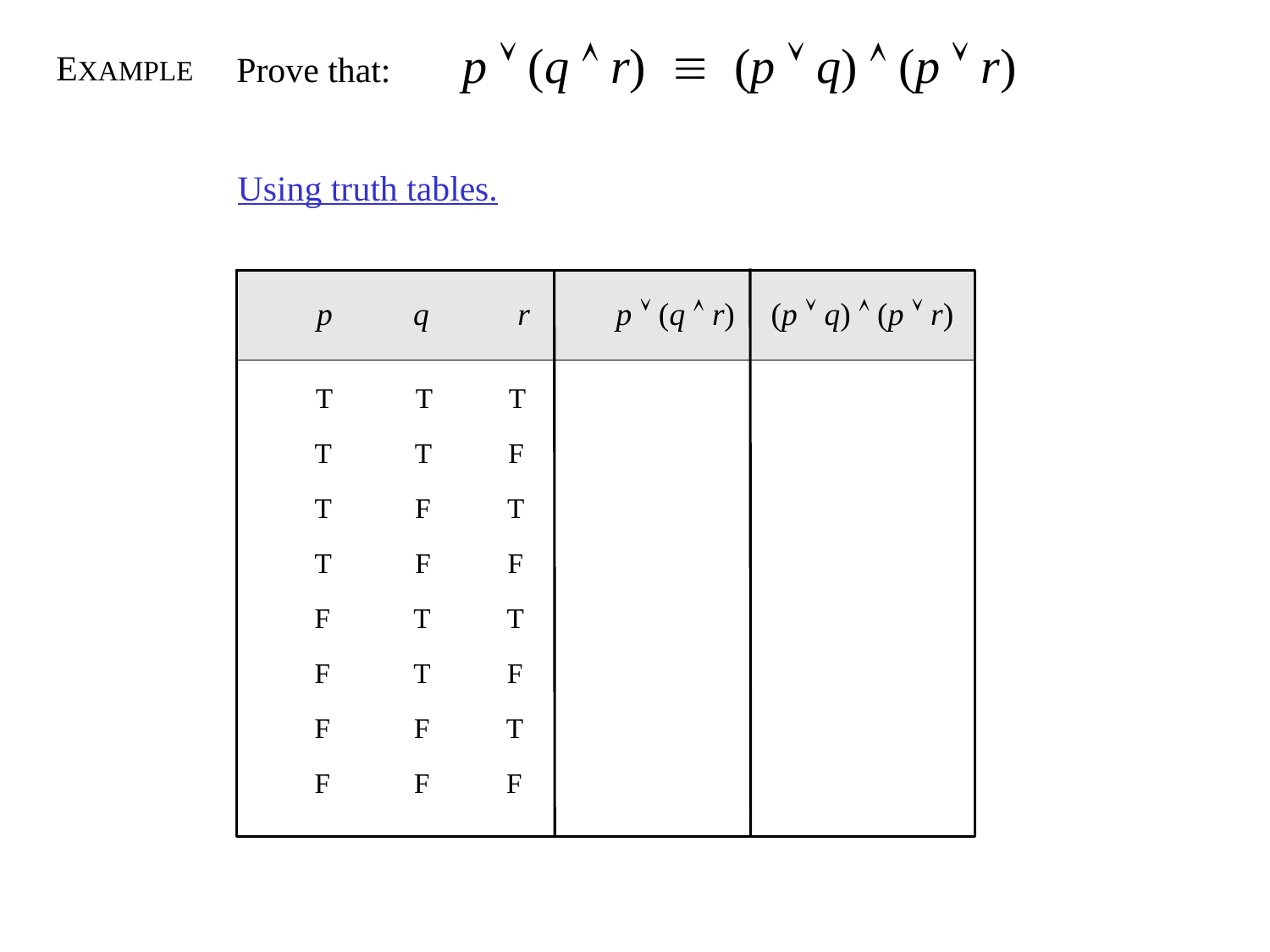

p ∨ (q ∧ r)  ≡  (p ∨ q) ∧ (p ∨ r)
EXAMPLE

Prove that:

Using truth tables.

  p          q           r           p ∨ (q ∧ r)     (p ∨ q) ∧ (p ∨ r)

  T            T           T

  T            T           F

  T            F           T

  T            F           F

  F            T           T

  F            T           F

  F            F           T

  F            F           F